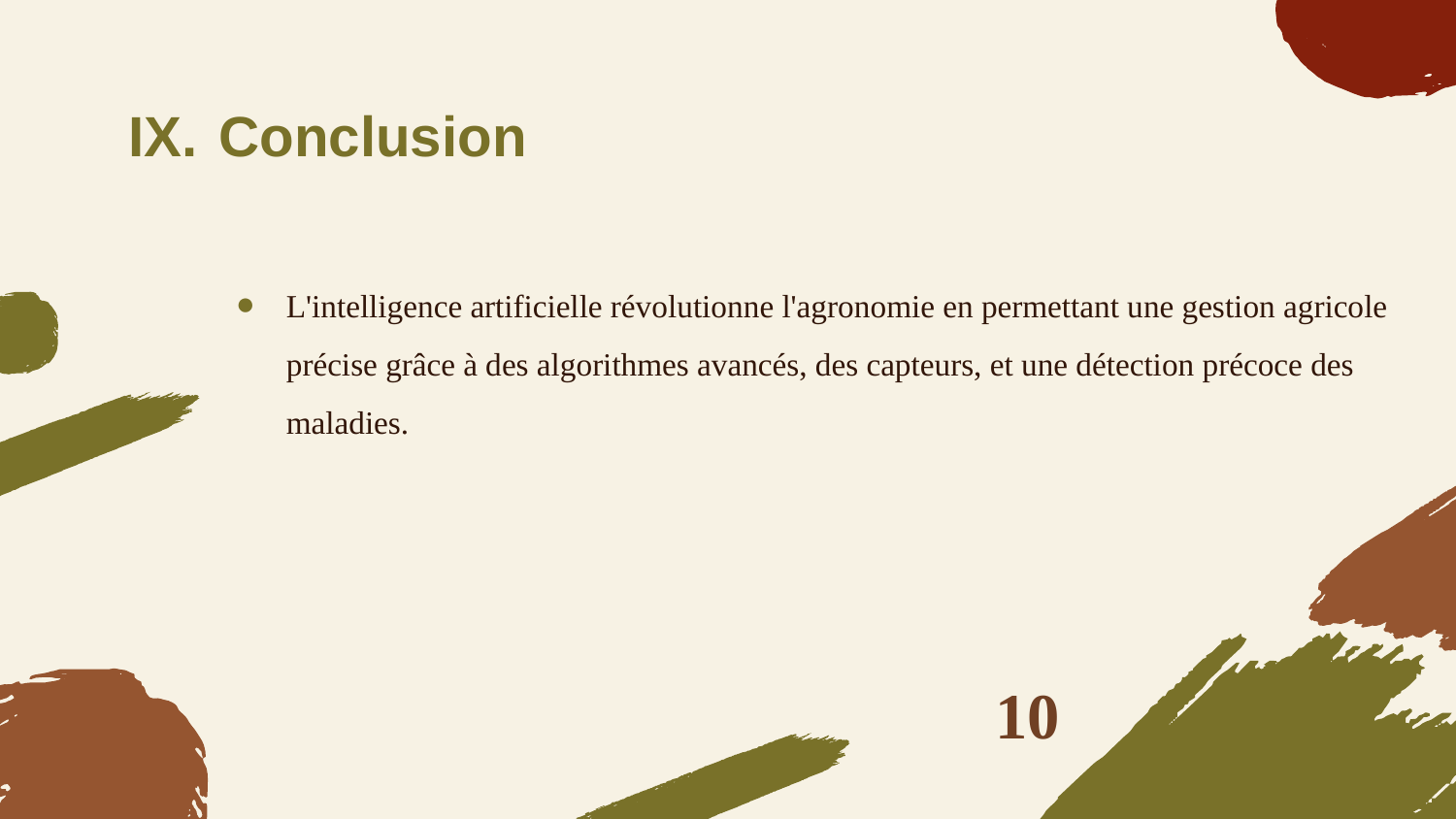

# Conclusion
L'intelligence artificielle révolutionne l'agronomie en permettant une gestion agricole précise grâce à des algorithmes avancés, des capteurs, et une détection précoce des maladies.
10